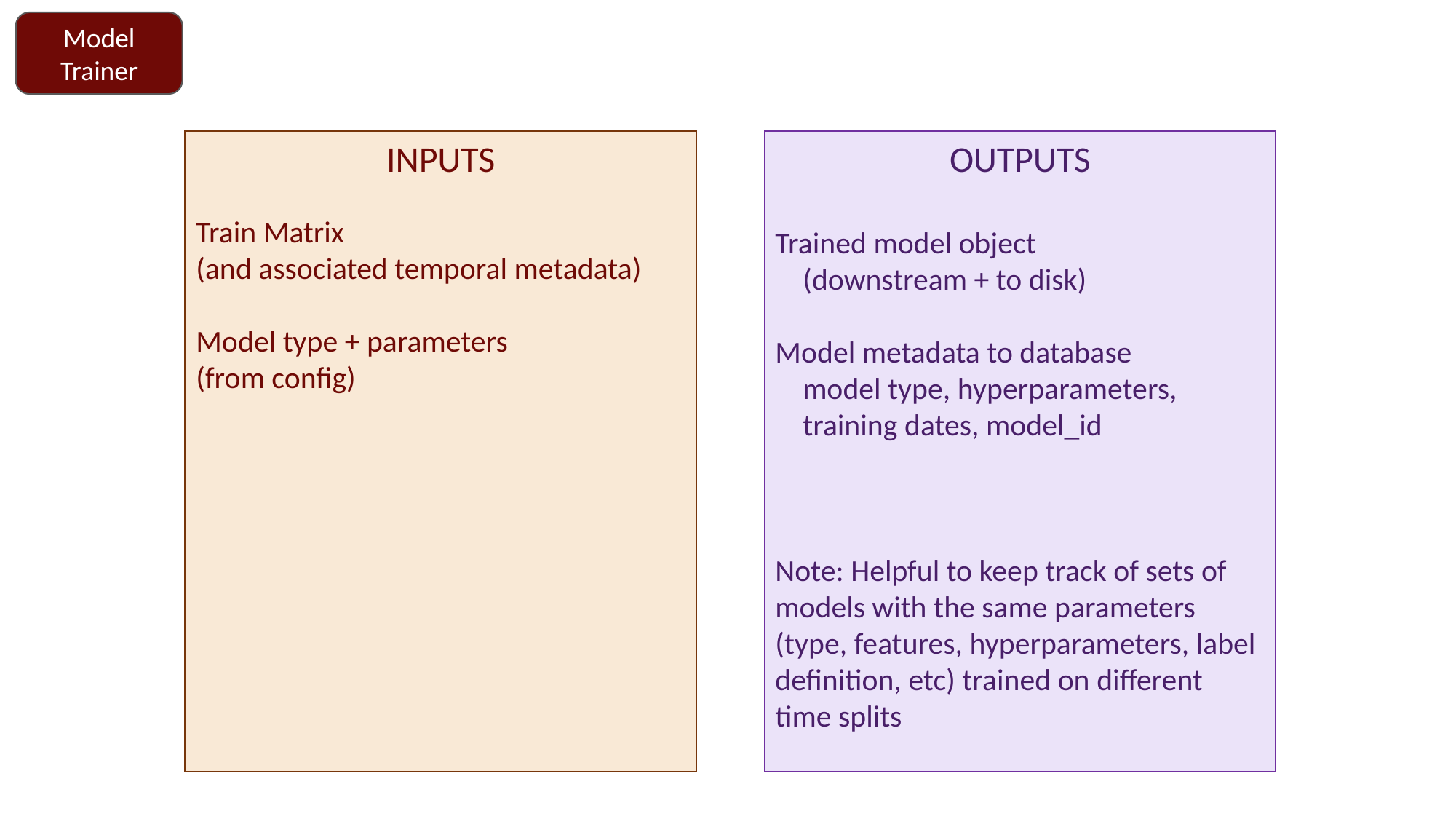

Model Trainer
INPUTS

Train Matrix
(and associated temporal metadata)

Model type + parameters
(from config)
OUTPUTS

Trained model object
    (downstream + to disk)

Model metadata to database
    model type, hyperparameters,
    training dates, model_id

Note: Helpful to keep track of sets of models with the same parameters (type, features, hyperparameters, label definition, etc) trained on different time splits